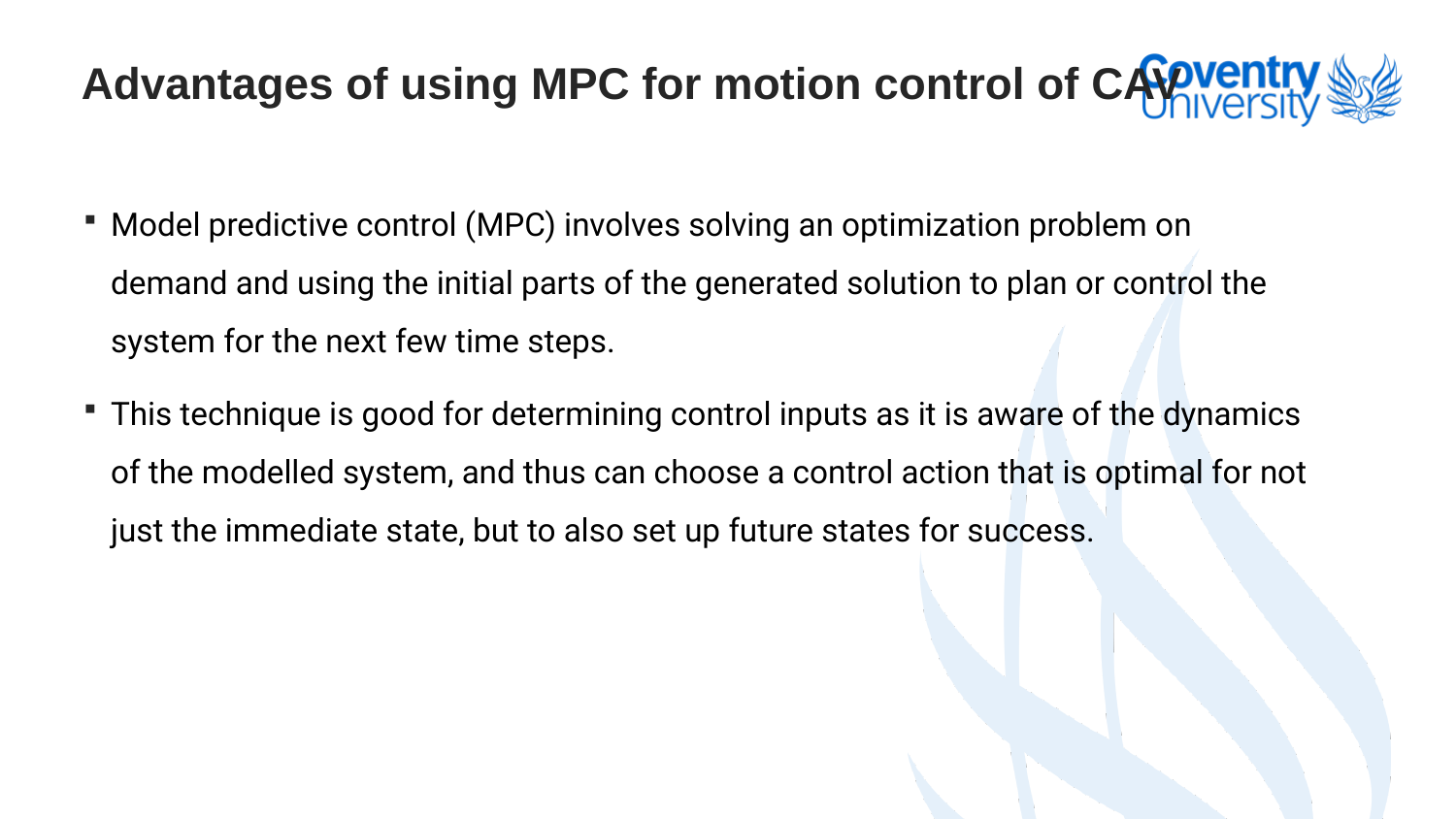

# Advantages of using MPC for motion control of CAV
Model predictive control (MPC) involves solving an optimization problem on demand and using the initial parts of the generated solution to plan or control the system for the next few time steps.
This technique is good for determining control inputs as it is aware of the dynamics of the modelled system, and thus can choose a control action that is optimal for not just the immediate state, but to also set up future states for success.